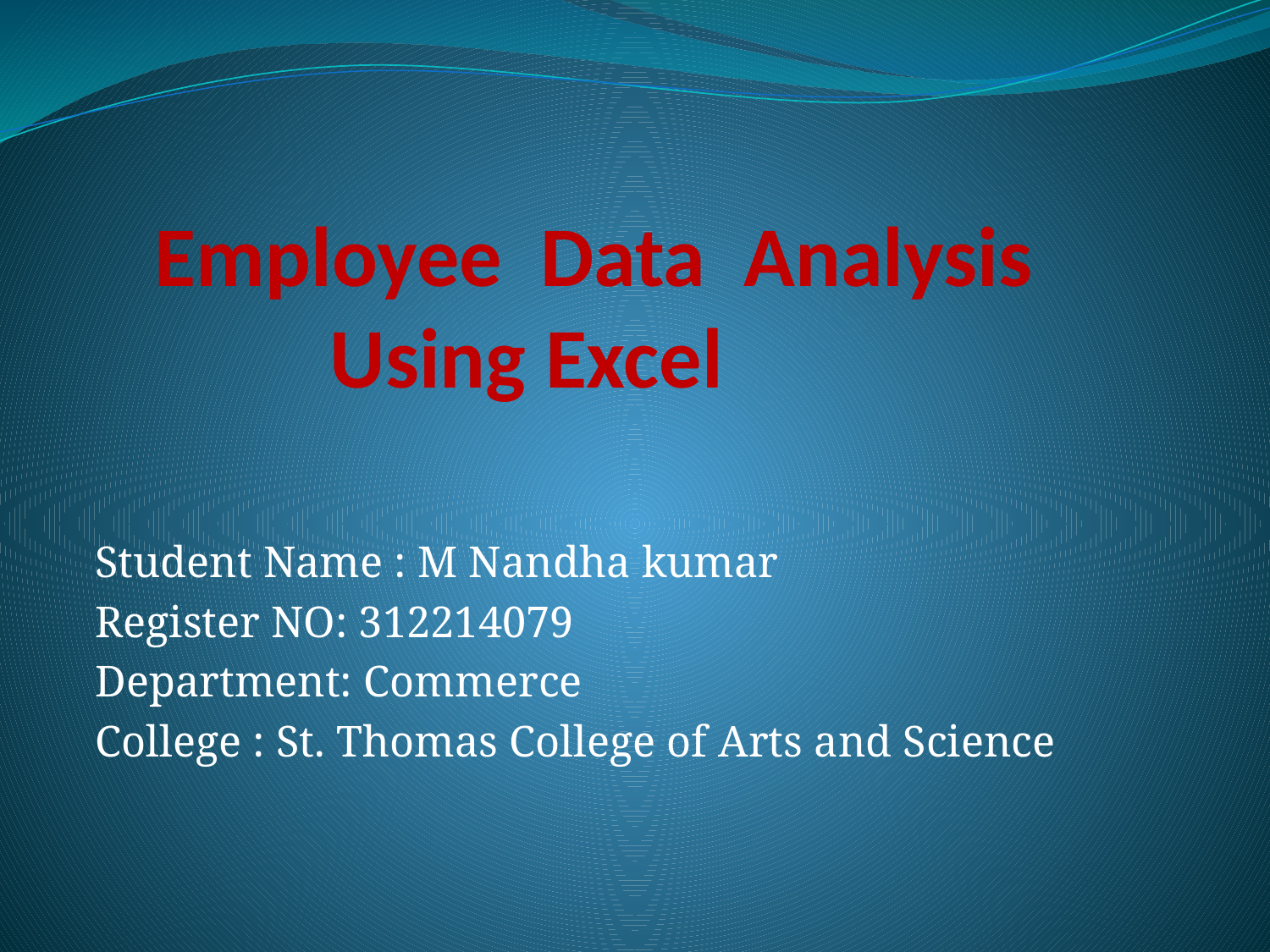

# Employee  Data  Analysis    Using Excel
Student Name : M Nandha kumar
Register NO: 312214079
Department: Commerce
College : St. Thomas College of Arts and Science